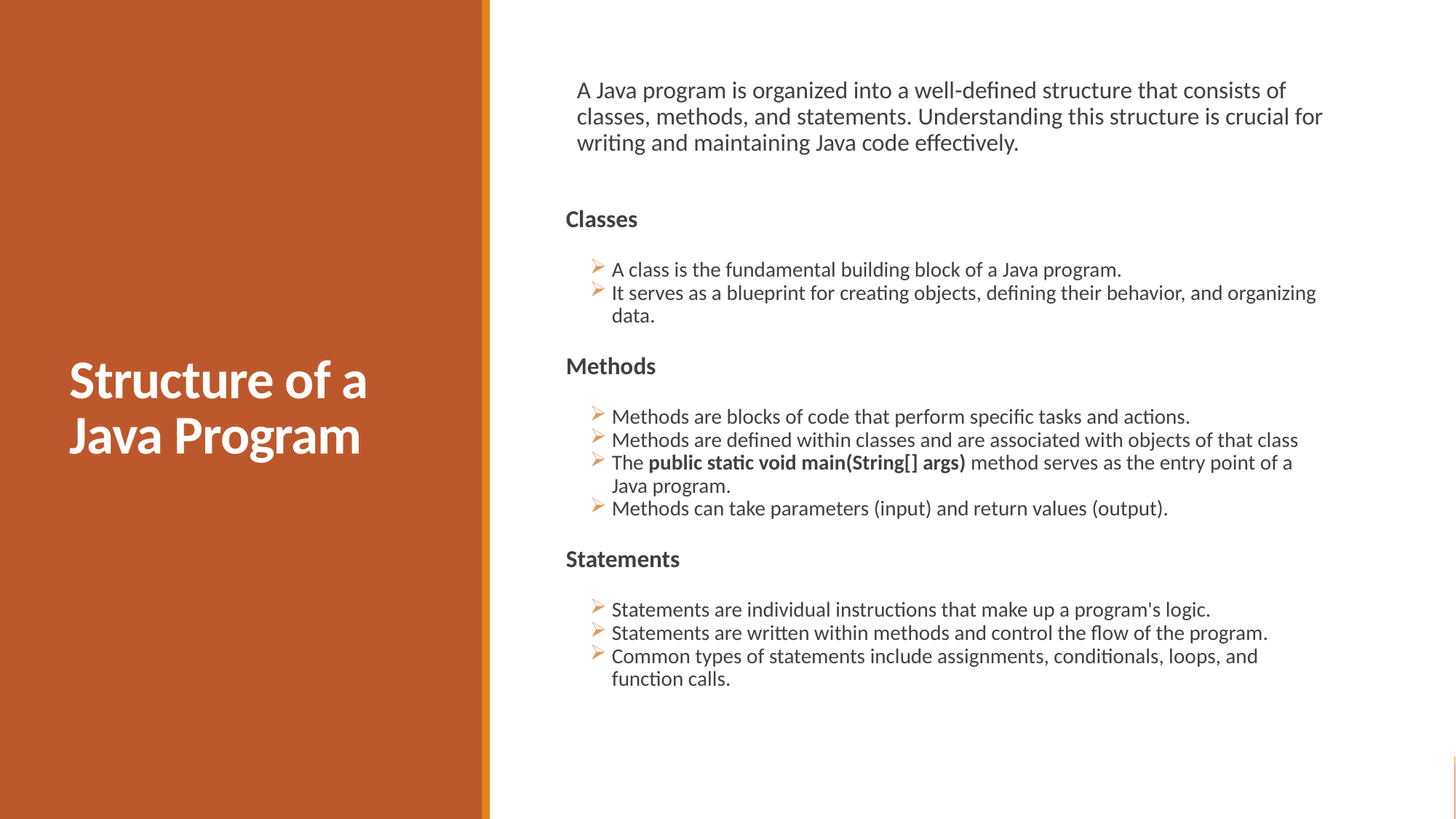

# Structure of a Java Program
A Java program is organized into a well-defined structure that consists of classes, methods, and statements. Understanding this structure is crucial for writing and maintaining Java code effectively.

Classes

A class is the fundamental building block of a Java program.
It serves as a blueprint for creating objects, defining their behavior, and organizing data.

Methods

Methods are blocks of code that perform specific tasks and actions.
Methods are defined within classes and are associated with objects of that class
The public static void main(String[] args) method serves as the entry point of a Java program.
Methods can take parameters (input) and return values (output).

Statements

Statements are individual instructions that make up a program's logic.
Statements are written within methods and control the flow of the program.
Common types of statements include assignments, conditionals, loops, and function calls.